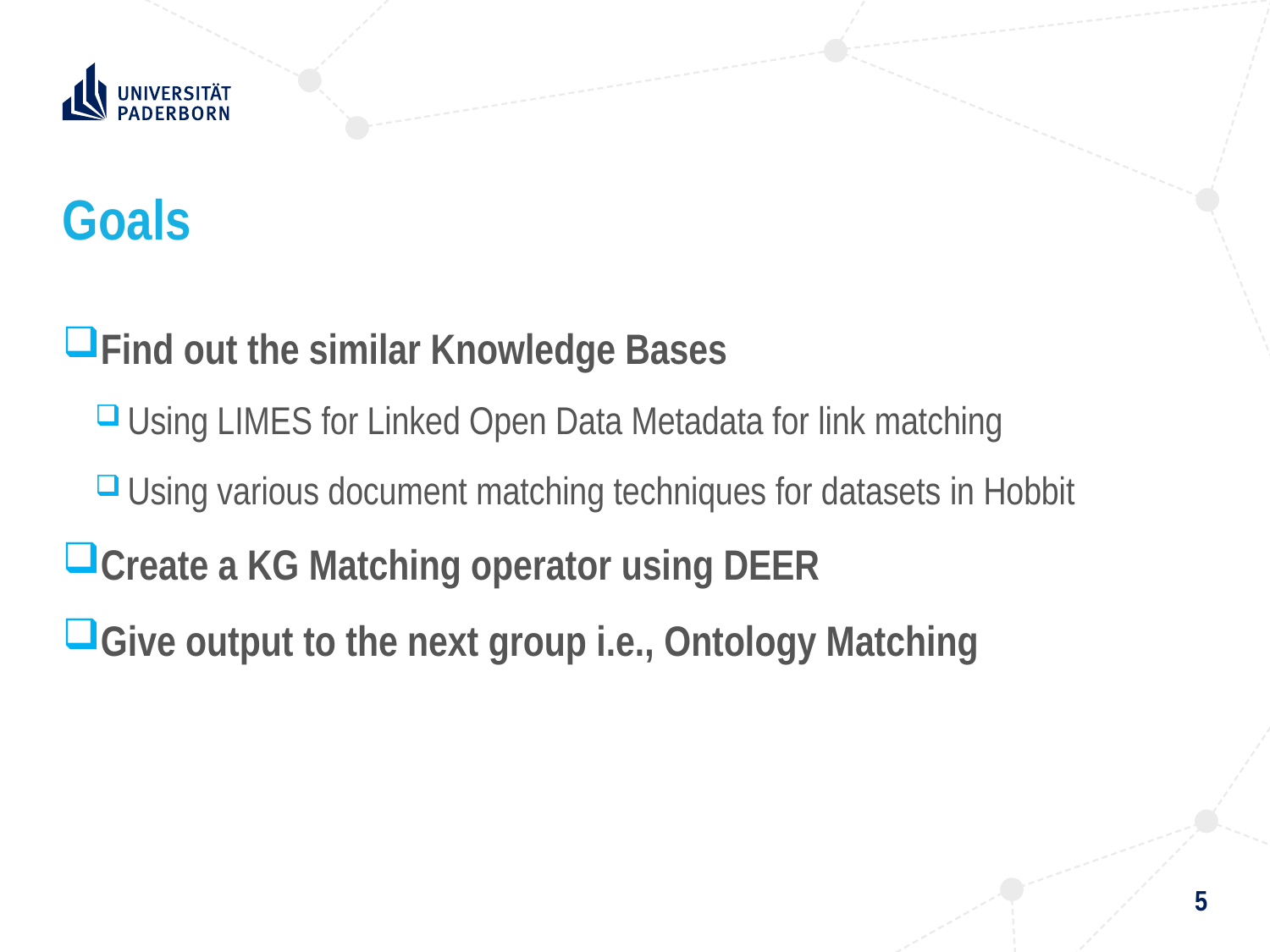

# Goals
Find out the similar Knowledge Bases
Using LIMES for Linked Open Data Metadata for link matching
Using various document matching techniques for datasets in Hobbit
Create a KG Matching operator using DEER
Give output to the next group i.e., Ontology Matching

5